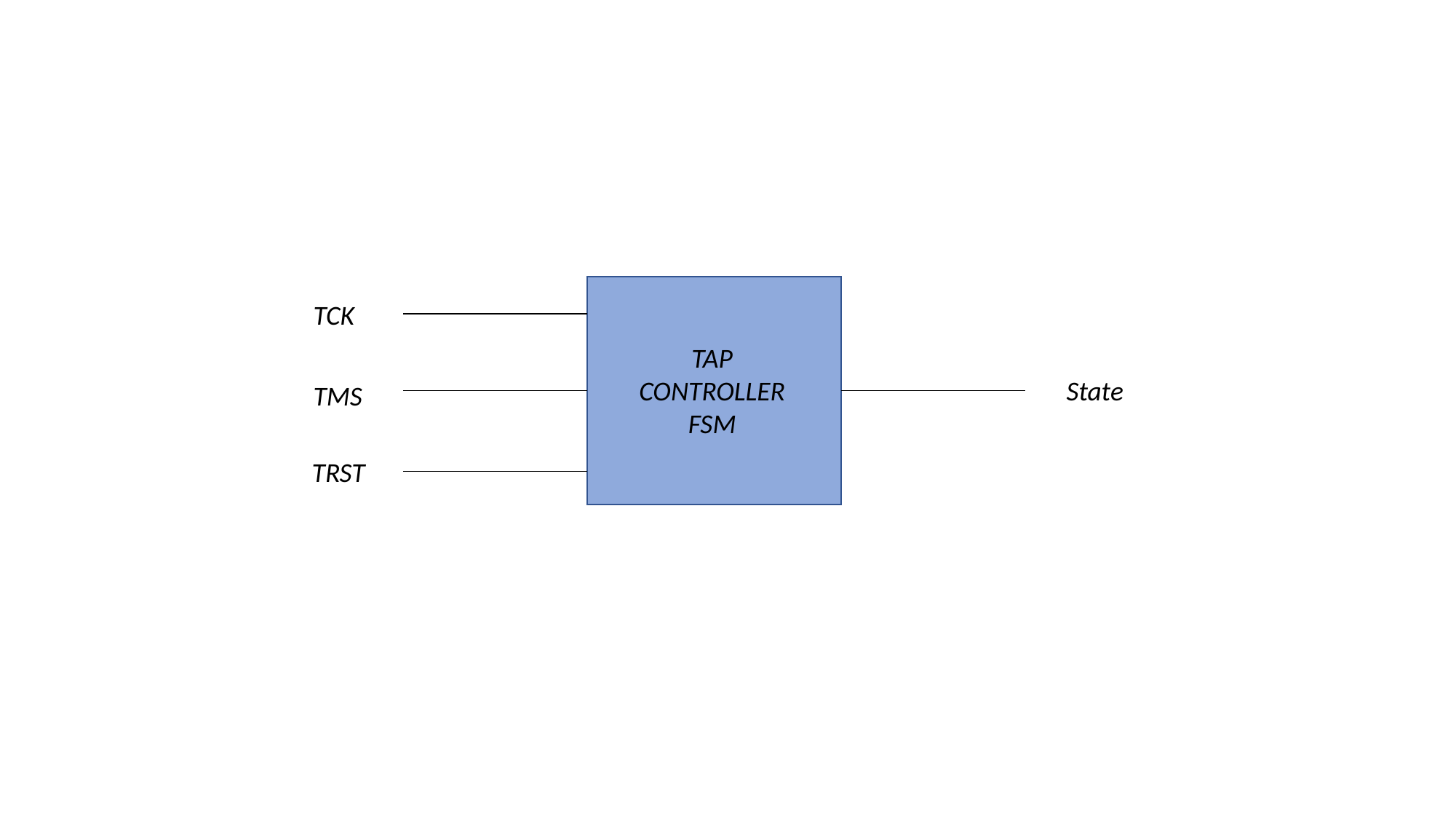

TCK
TAP
CONTROLLER
FSM
State
TMS
TRST